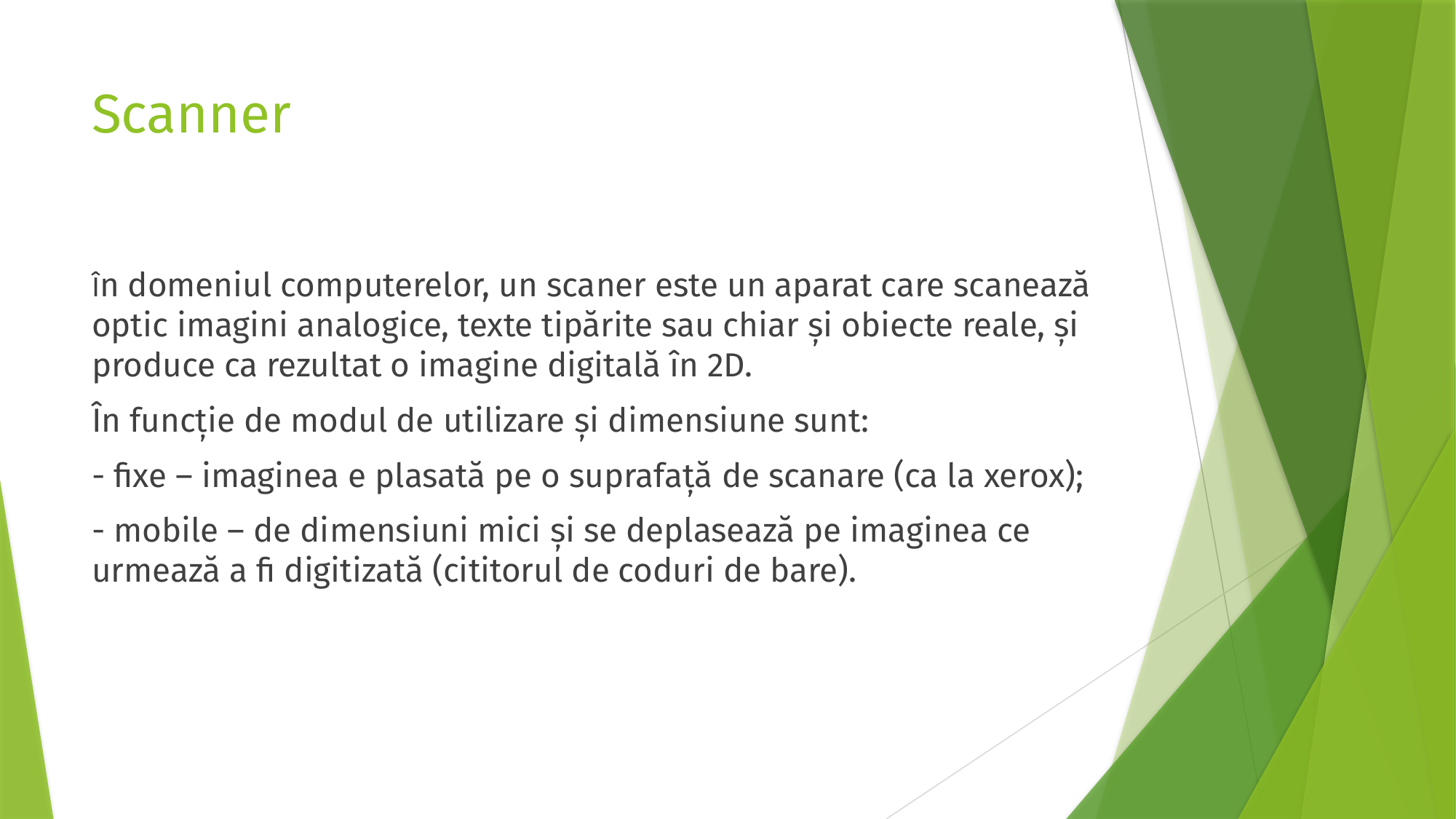

# Scanner
În domeniul computerelor, un scaner este un aparat care scanează optic imagini analogice, texte tipărite sau chiar și obiecte reale, și produce ca rezultat o imagine digitală în 2D.
În funcţie de modul de utilizare şi dimensiune sunt:
- fixe – imaginea e plasată pe o suprafaţă de scanare (ca la xerox);
- mobile – de dimensiuni mici şi se deplasează pe imaginea ce urmează a fi digitizată (cititorul de coduri de bare).